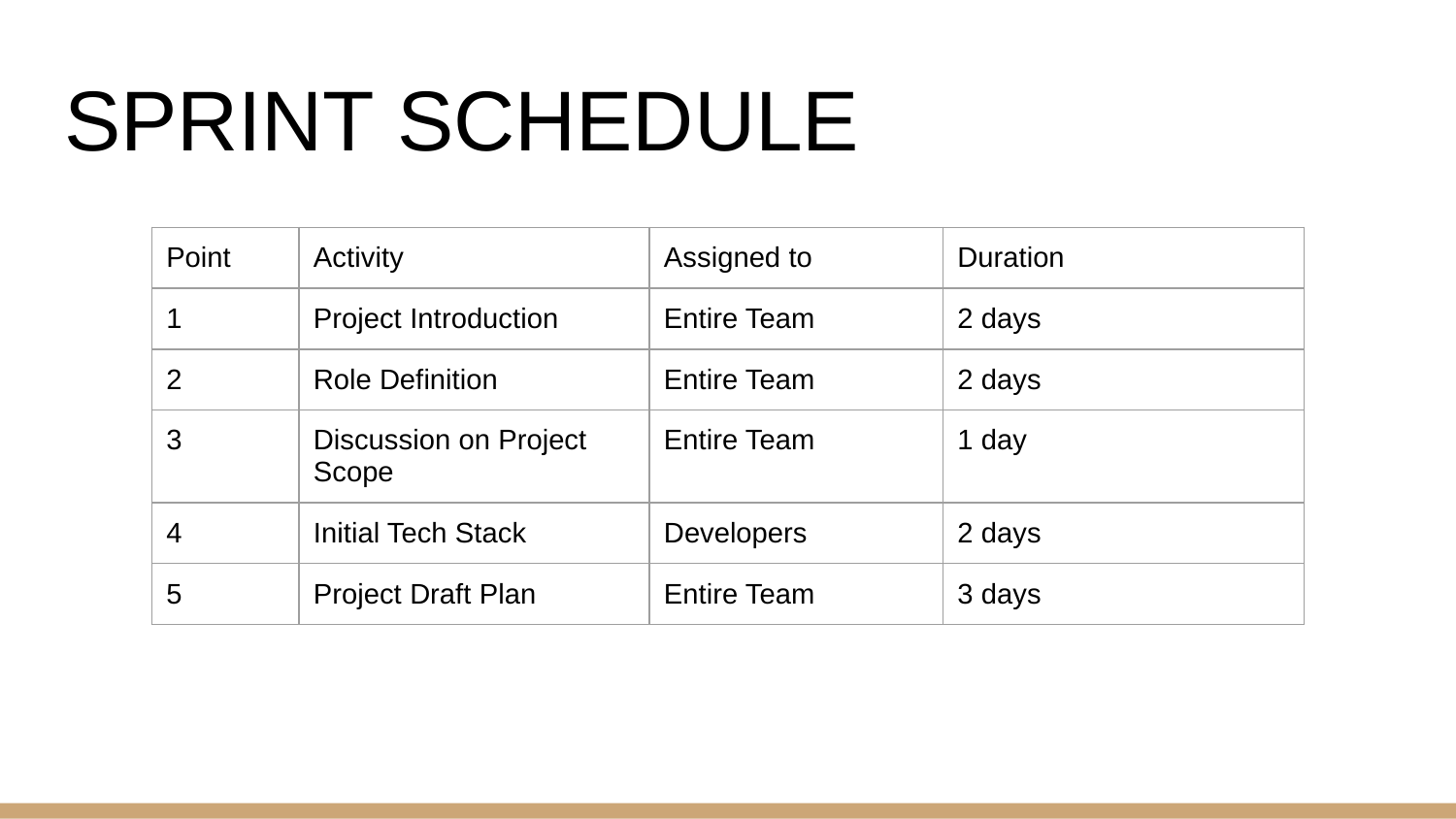

# SPRINT SCHEDULE
| Point | Activity | Assigned to | Duration |
| --- | --- | --- | --- |
| 1 | Project Introduction | Entire Team | 2 days |
| 2 | Role Definition | Entire Team | 2 days |
| 3 | Discussion on Project Scope | Entire Team | 1 day |
| 4 | Initial Tech Stack | Developers | 2 days |
| 5 | Project Draft Plan | Entire Team | 3 days |